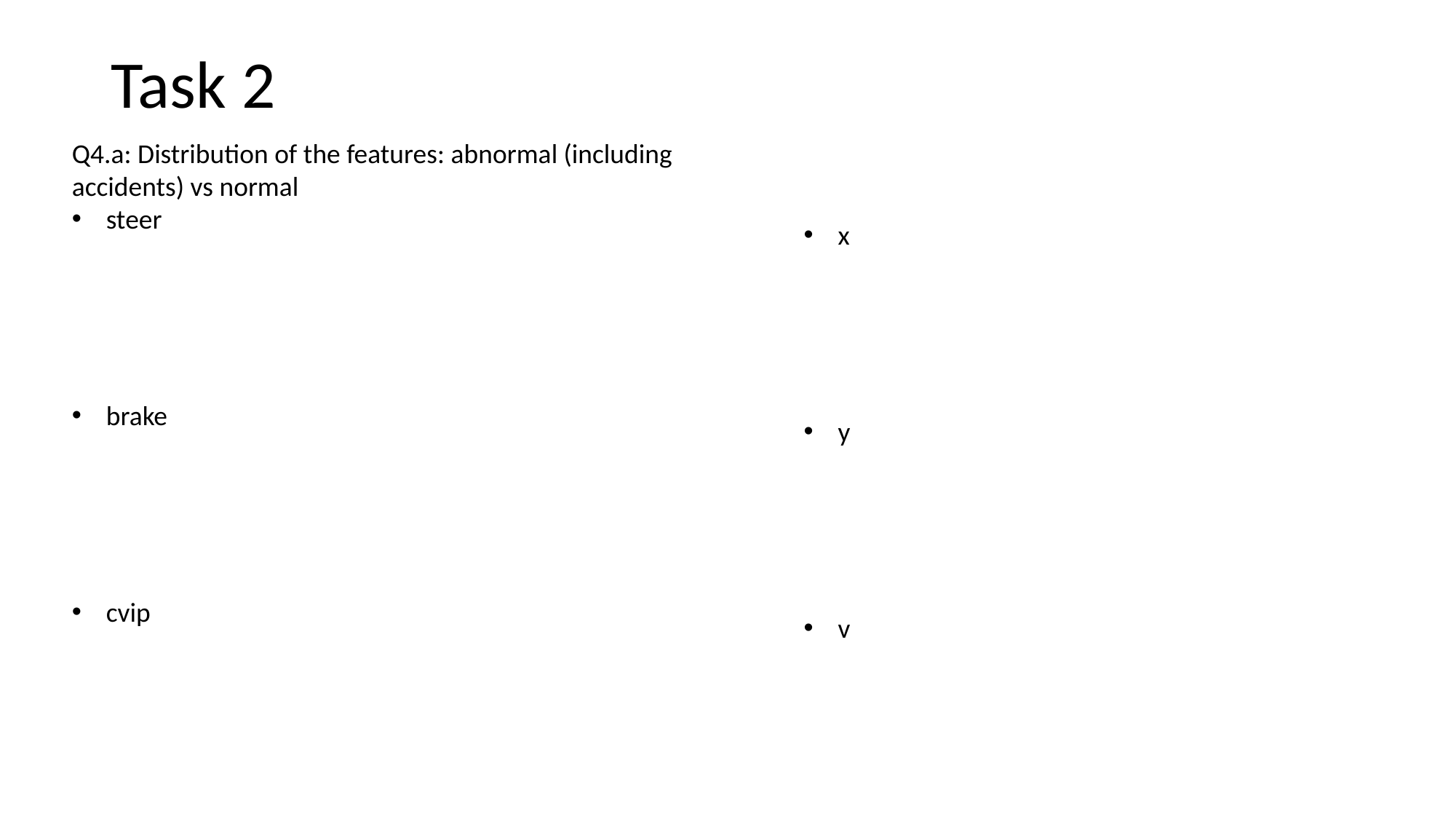

# Task 2
Q4.a: Distribution of the features: abnormal (including accidents) vs normal
steer

brake

cvip

x

y

v